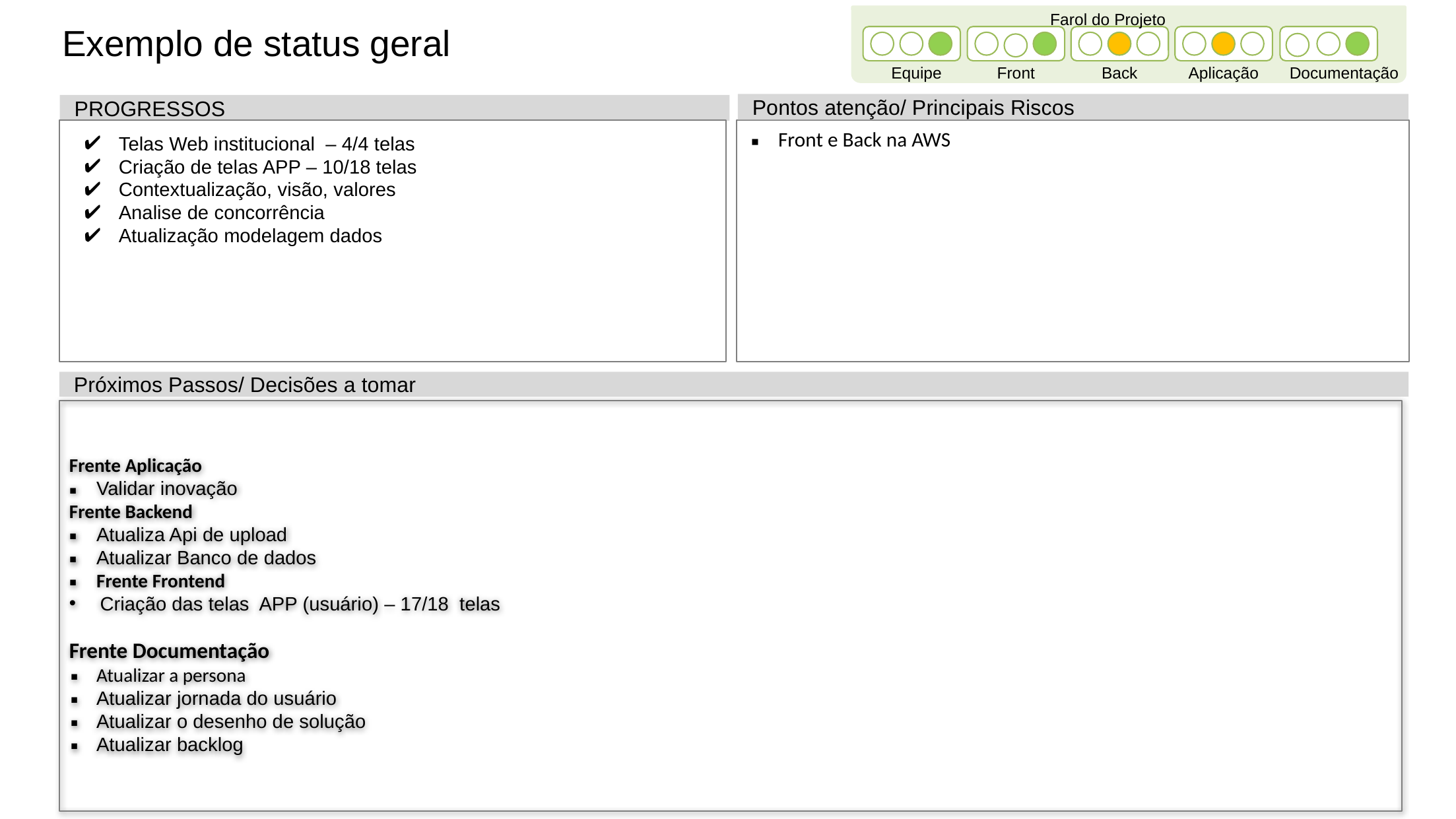

Farol do Projeto
# Exemplo de status geral

Equipe
Front
Back
Aplicação
Documentação
Pontos atenção/ Principais Riscos
PROGRESSOS
Telas Web institucional  – 4/4 telas
Criação de telas APP – 10/18 telas
Contextualização, visão, valores
Analise de concorrência
Atualização modelagem dados

Front e Back na AWS

Próximos Passos/ Decisões a tomar

Frente Aplicação
Validar inovação
Frente Backend
Atualiza Api de upload
Atualizar Banco de dados
Frente Frontend
Criação das telas  APP (usuário) – 17/18  telas

Frente Documentação
Atualizar a persona
Atualizar jornada do usuário
Atualizar o desenho de solução
Atualizar backlog